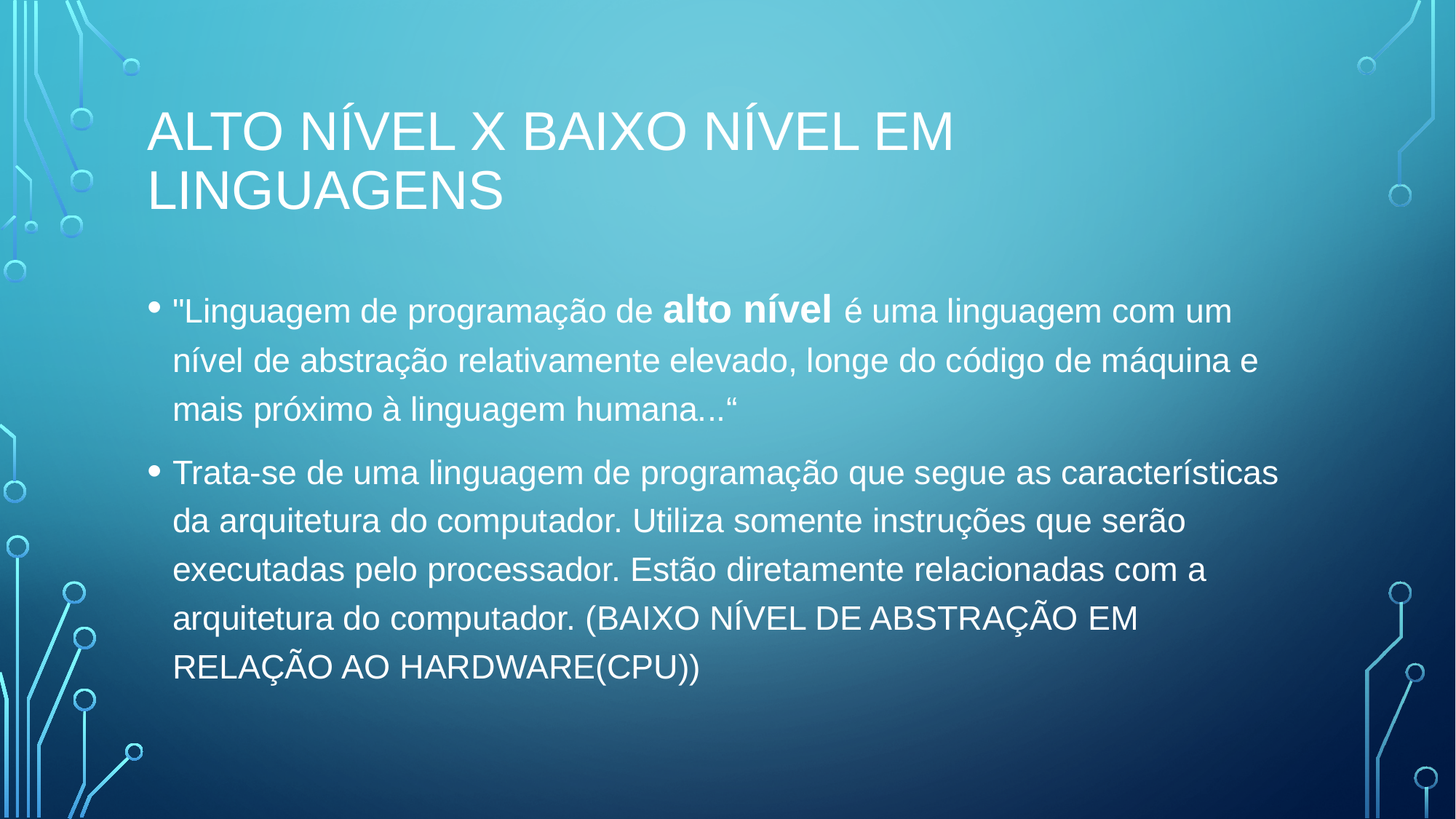

# Alto nível x Baixo nível em linguagens
"Linguagem de programação de alto nível é uma linguagem com um nível de abstração relativamente elevado, longe do código de máquina e mais próximo à linguagem humana...“
Trata-se de uma linguagem de programação que segue as características da arquitetura do computador. Utiliza somente instruções que serão executadas pelo processador. Estão diretamente relacionadas com a arquitetura do computador. (BAIXO NÍVEL DE ABSTRAÇÃO EM RELAÇÃO AO HARDWARE(CPU))